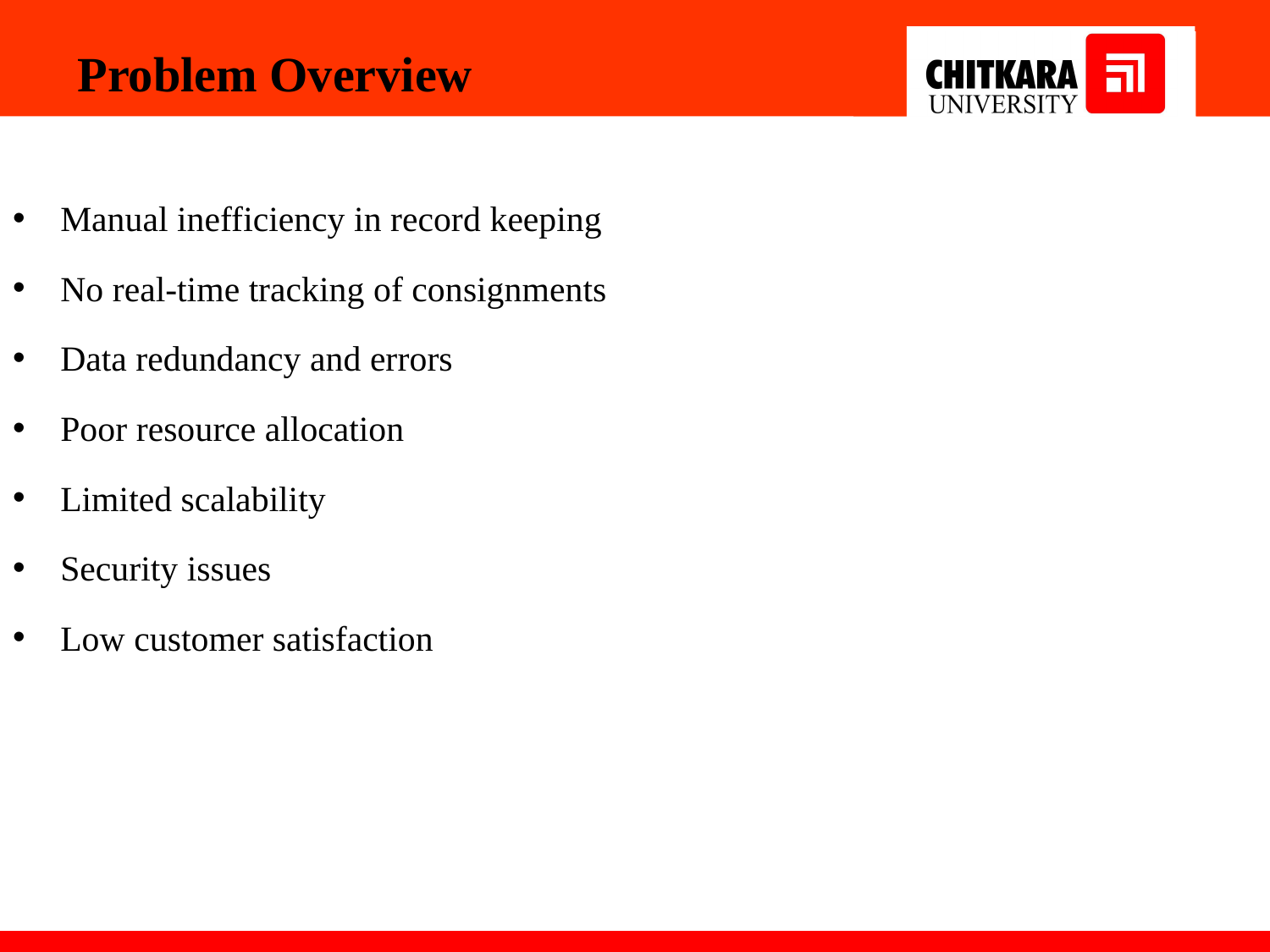

Problem Overview

Manual inefficiency in record keeping
No real-time tracking of consignments
Data redundancy and errors
Poor resource allocation
Limited scalability
Security issues
Low customer satisfaction